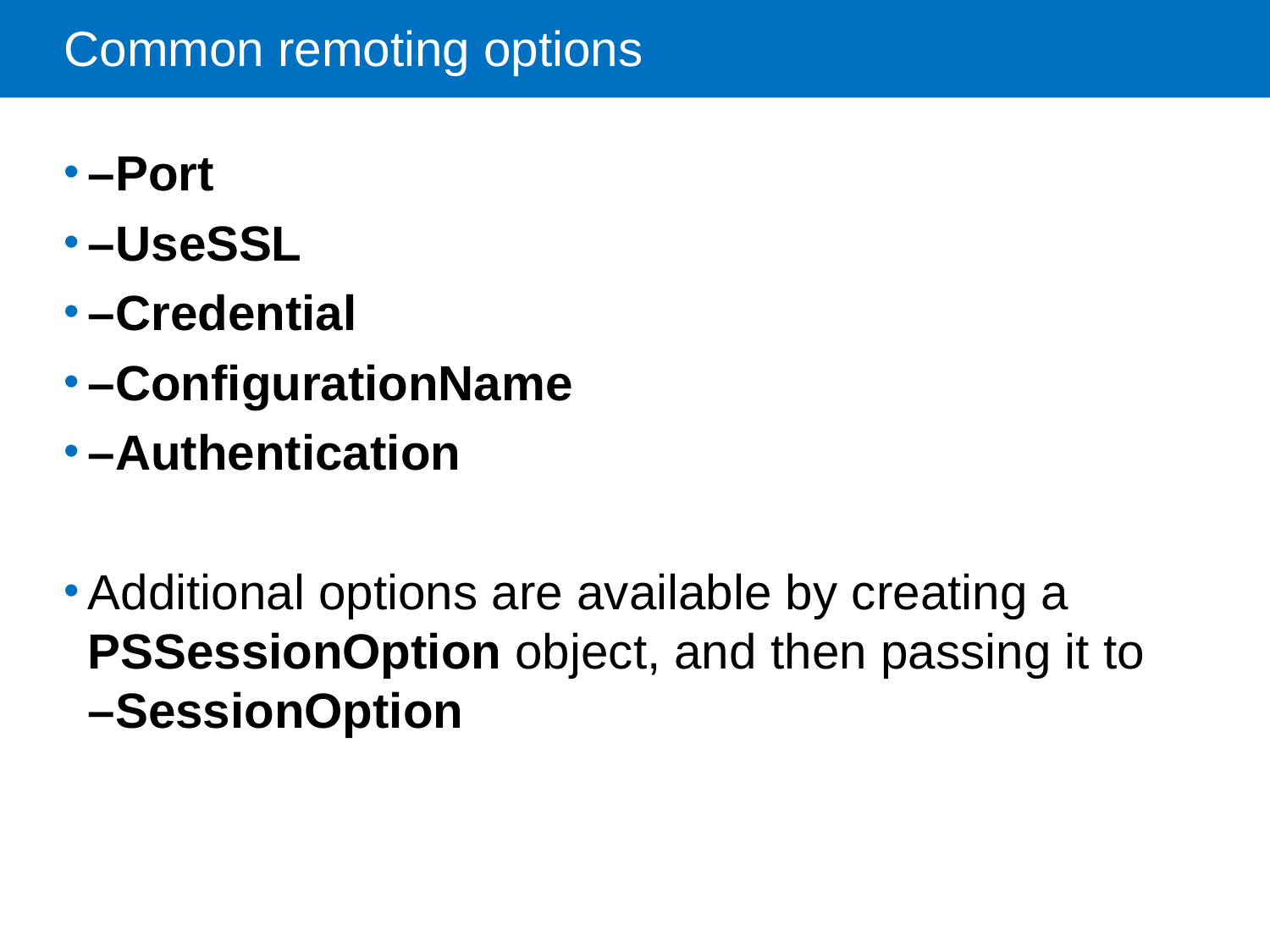

# Common remoting options
–Port
–UseSSL
–Credential
–ConfigurationName
–Authentication

Additional options are available by creating a PSSessionOption object, and then passing it to
–SessionOption